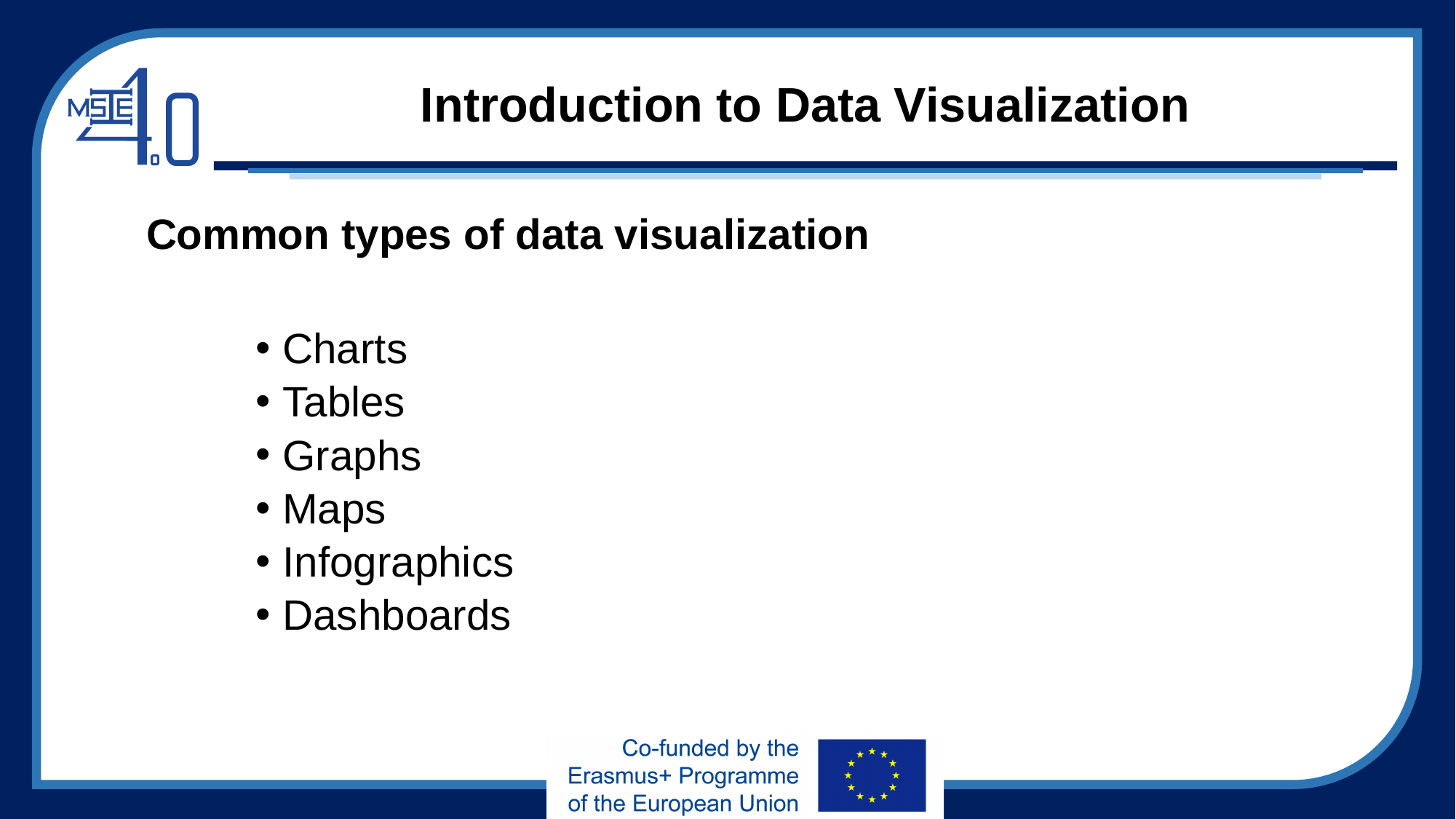

# Introduction to Data Visualization
Common types of data visualization

Charts
Tables
Graphs
Maps
Infographics
Dashboards